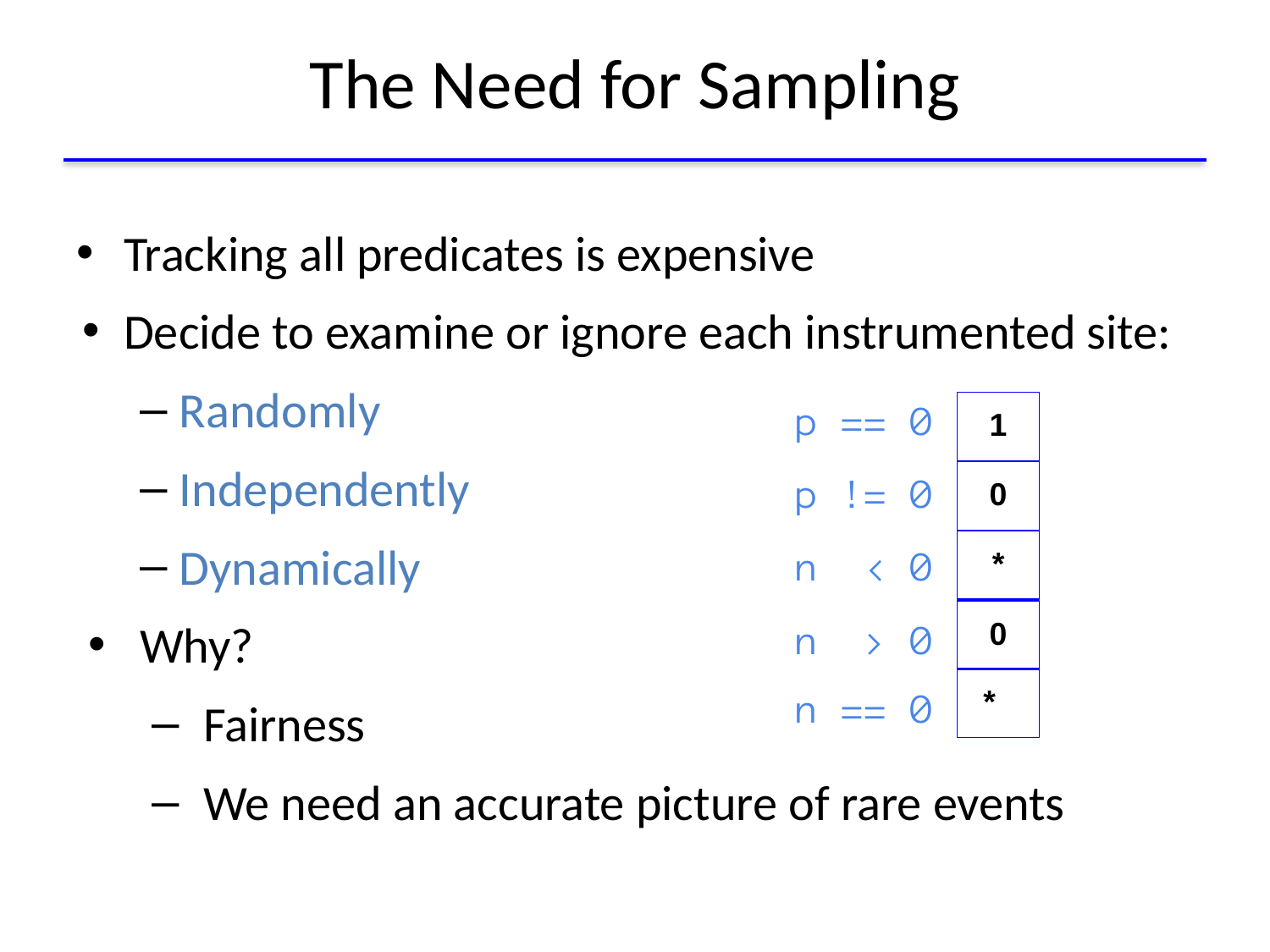

# The Need for Sampling
Tracking all predicates is expensive
Decide to examine or ignore each instrumented site:
Randomly
Independently
Dynamically
Why?
Fairness
We need an accurate picture of rare events
p == 0
p != 0
n  < 0
n  > 0
n == 0
1
0
*
0
*